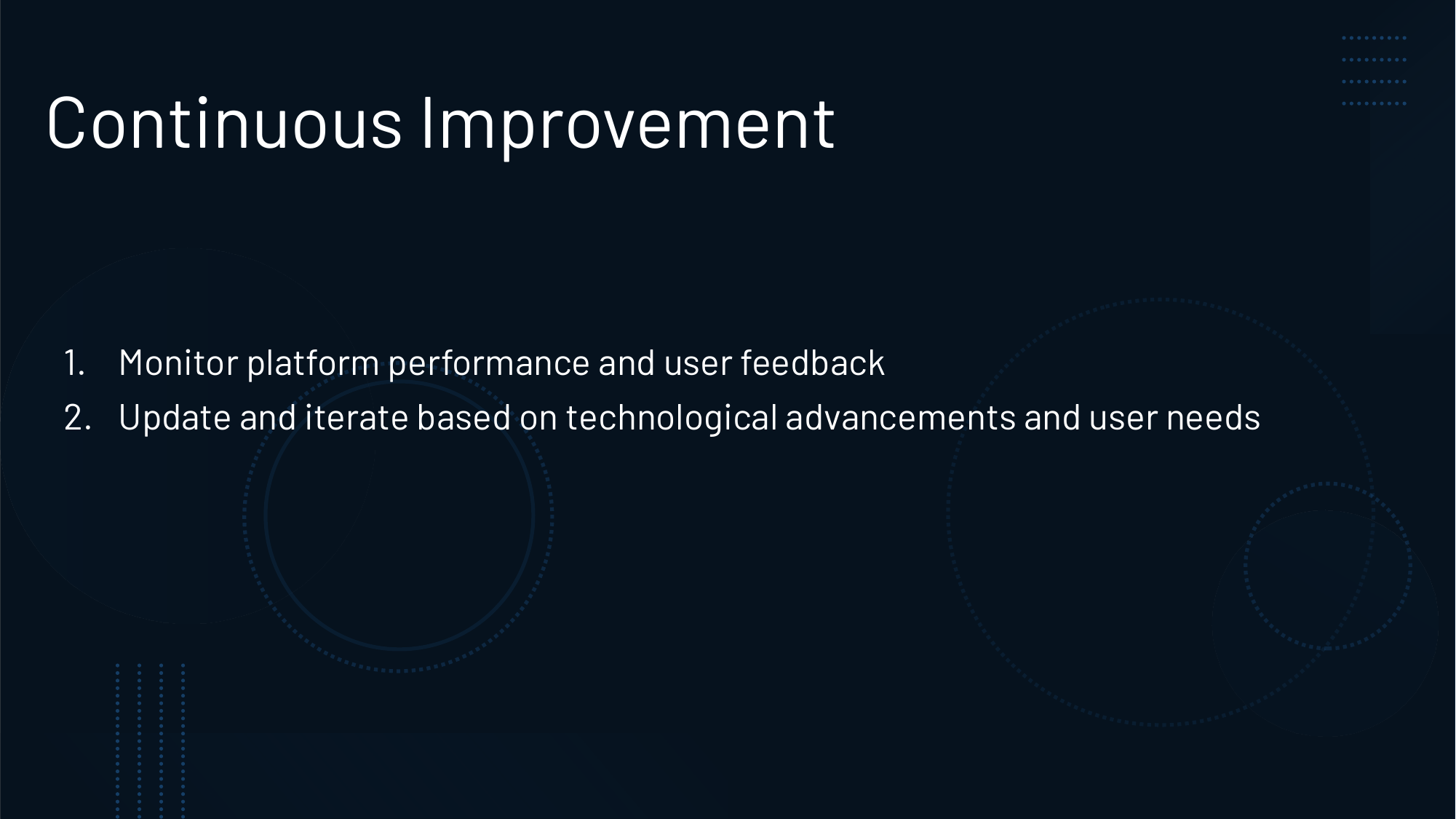

# Continuous Improvement

Monitor platform performance and user feedback
Update and iterate based on technological advancements and user needs